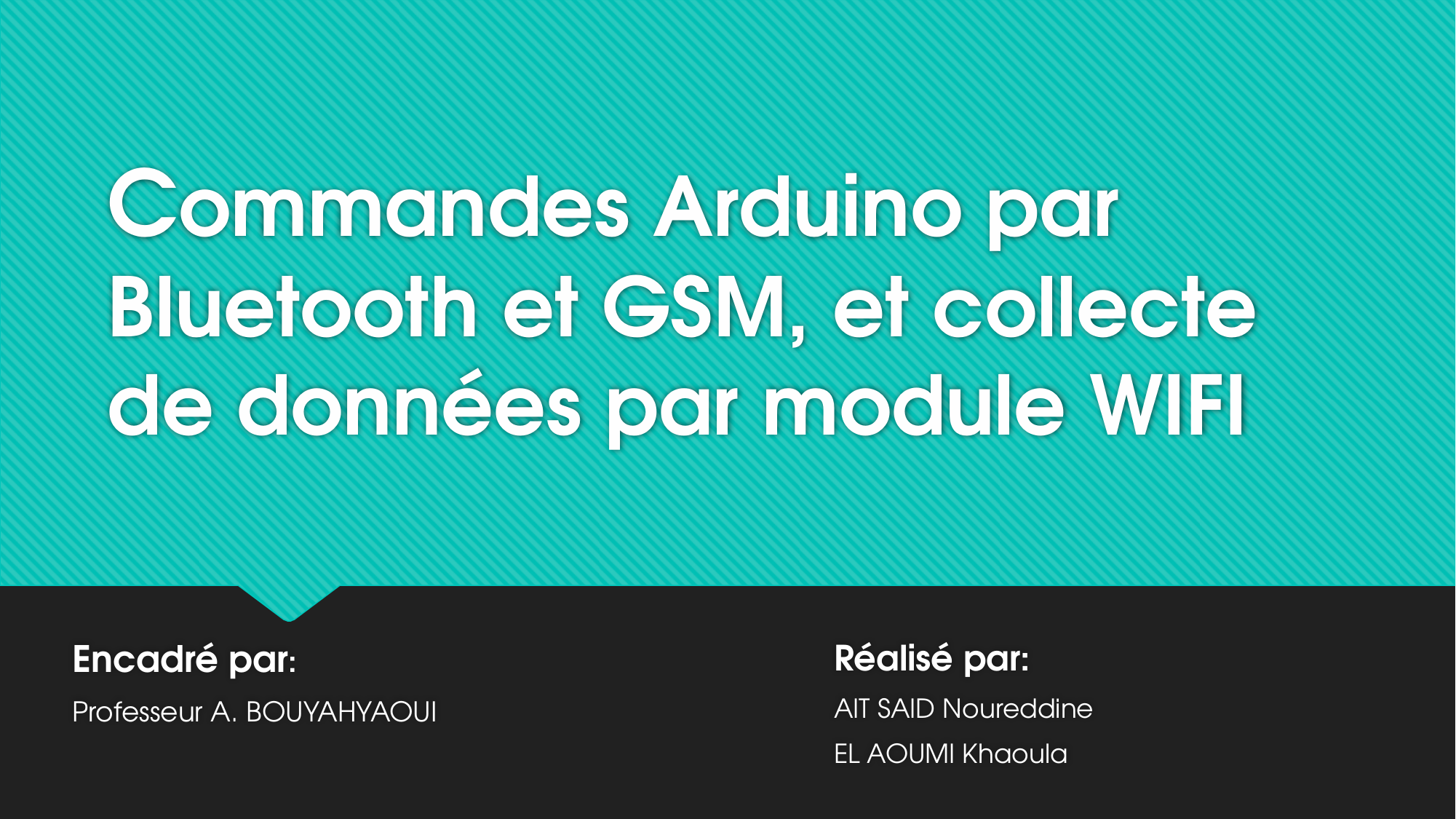

# Commandes Arduino par Bluetooth et GSM, et collecte de données par module WIFI
Encadré par:
Professeur A. BOUYAHYAOUI
Réalisé par:
AIT SAID Noureddine
EL AOUMI Khaoula